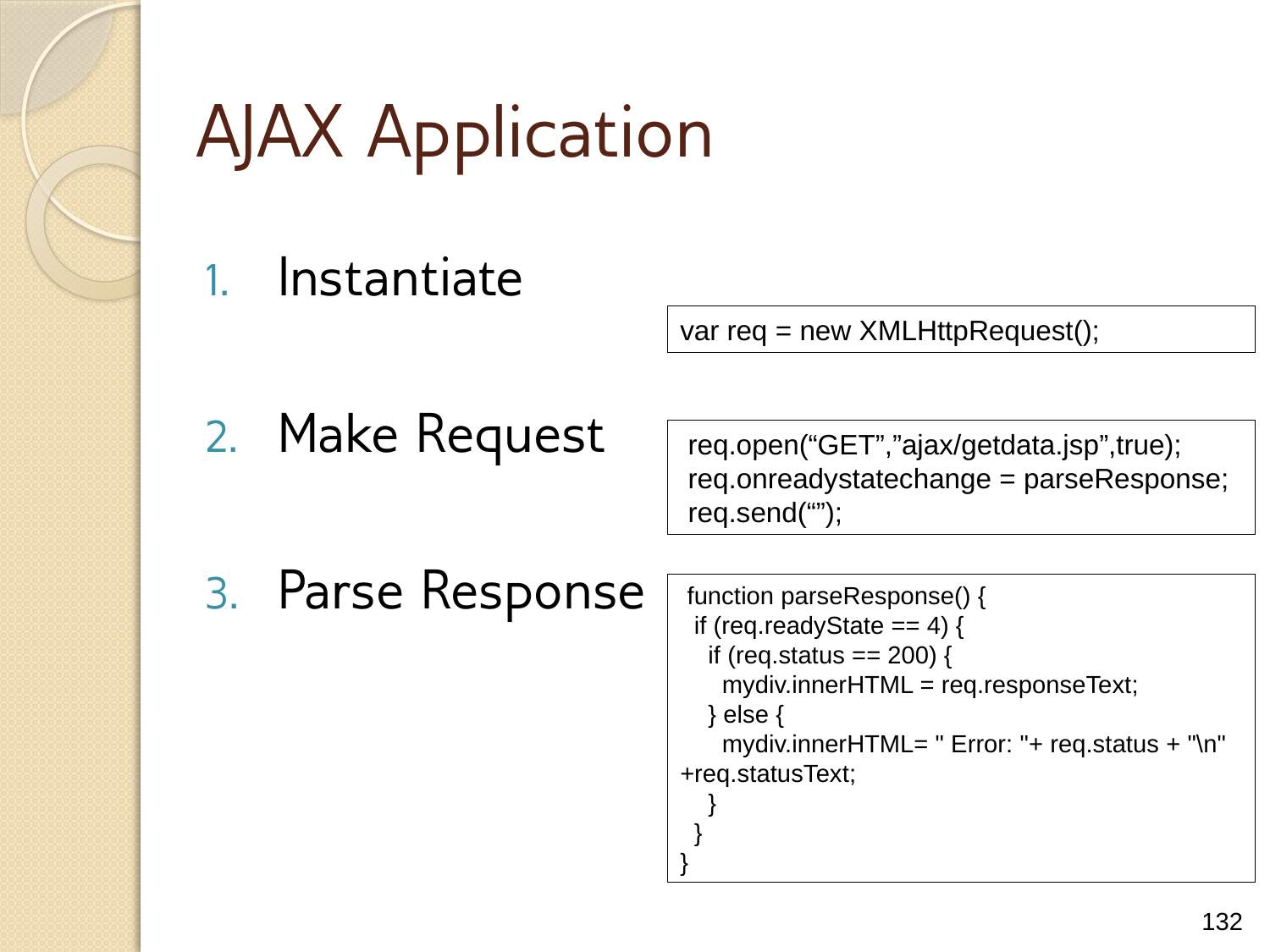

AJAX Application
Instantiate

Make Request

Parse Response
var req = new XMLHttpRequest();
 req.open(“GET”,”ajax/getdata.jsp”,true);
 req.onreadystatechange = parseResponse;
 req.send(“”);
 function parseResponse() {
  if (req.readyState == 4) {
    if (req.status == 200) {
      mydiv.innerHTML = req.responseText;
    } else {
      mydiv.innerHTML= " Error: "+ req.status + "\n" +req.statusText;
    }
  }
}
132